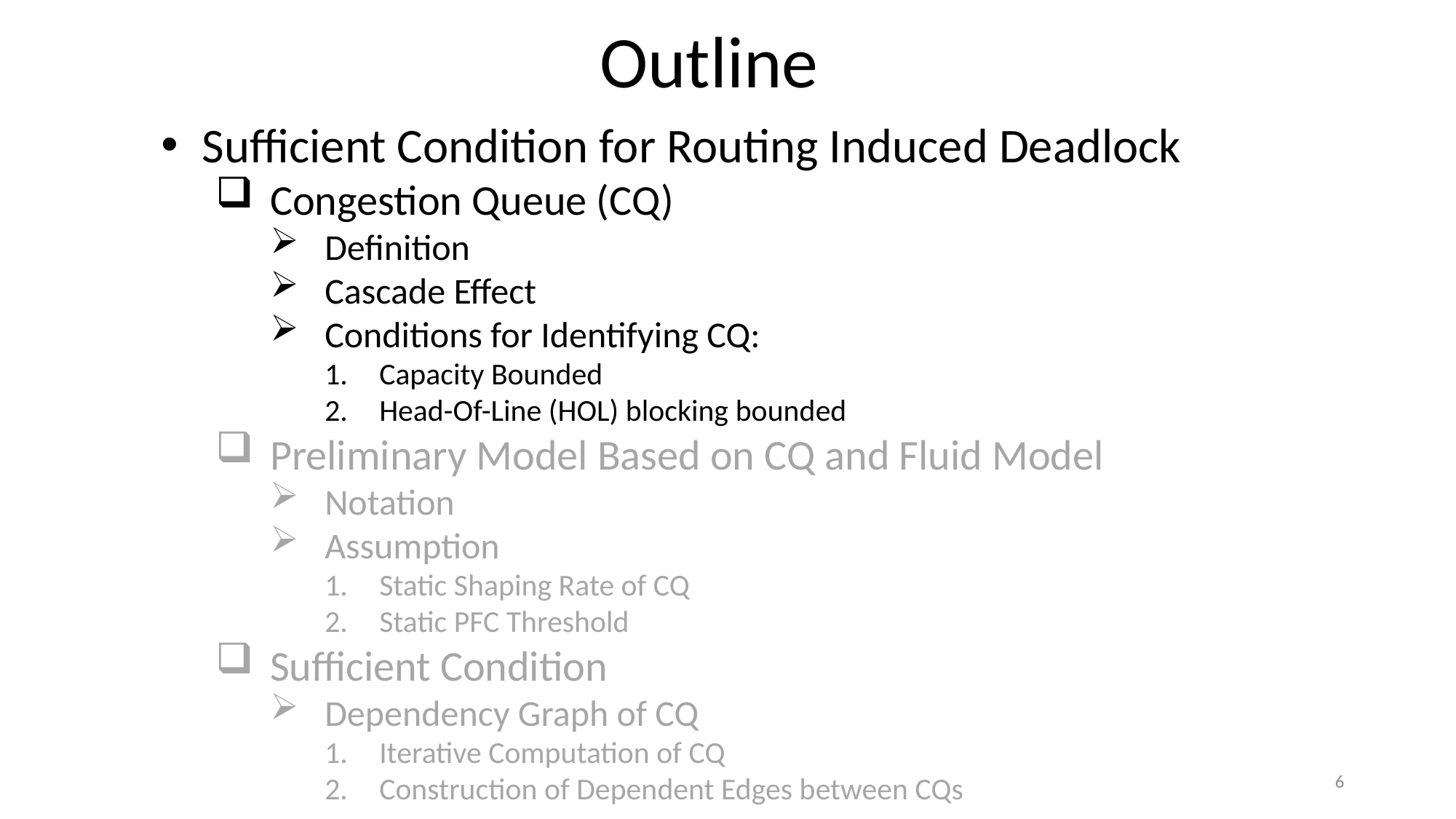

Outline
Sufficient Condition for Routing Induced Deadlock
Congestion Queue (CQ)
Definition
Cascade Effect
Conditions for Identifying CQ:
Capacity Bounded
Head-Of-Line (HOL) blocking bounded
Preliminary Model Based on CQ and Fluid Model
Notation
Assumption
Static Shaping Rate of CQ
Static PFC Threshold
Sufficient Condition
Dependency Graph of CQ
Iterative Computation of CQ
Construction of Dependent Edges between CQs
6